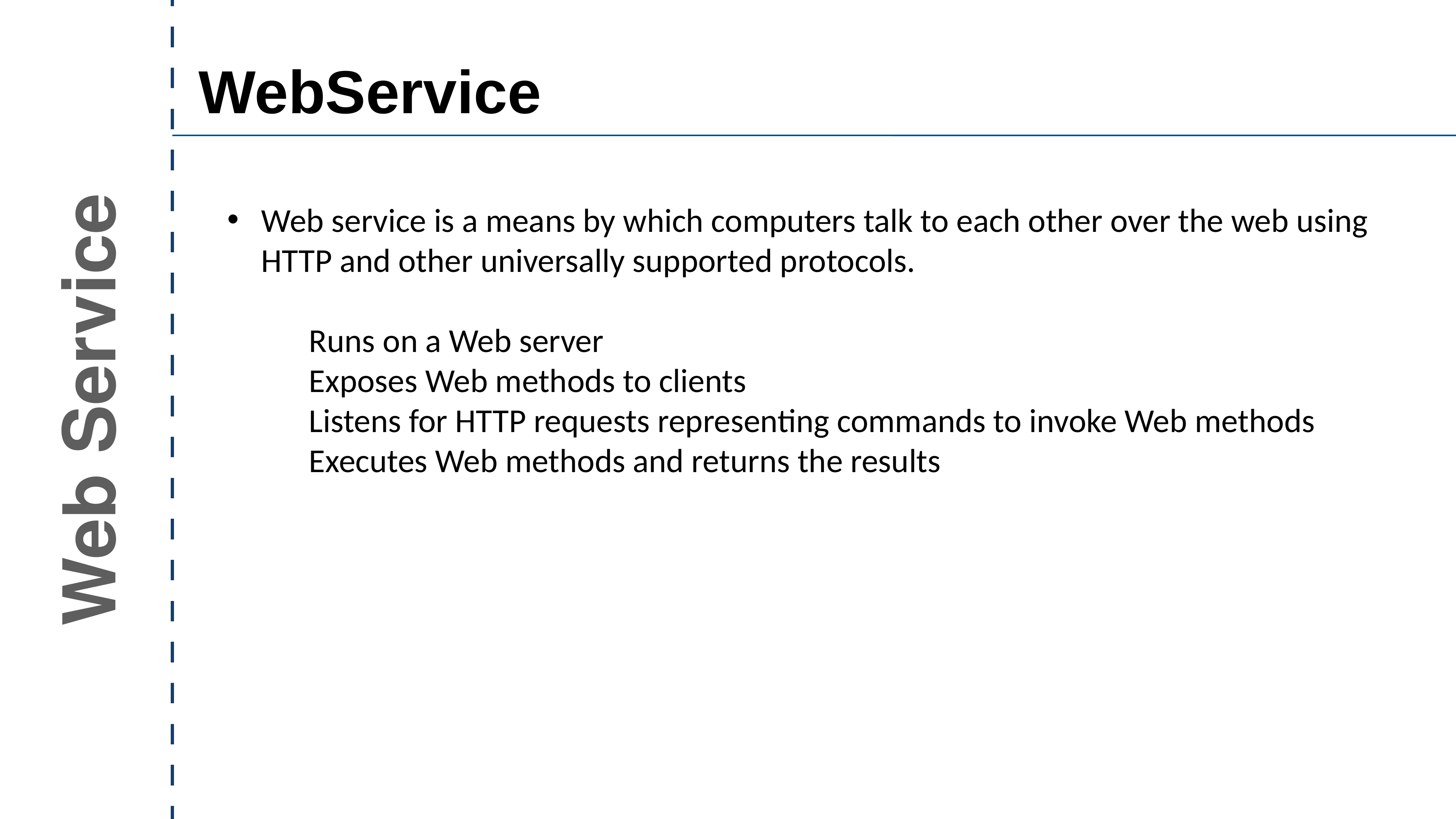

WebService

Web service is a means by which computers talk to each other over the web using HTTP and other universally supported protocols.

	Runs on a Web server
	Exposes Web methods to clients
	Listens for HTTP requests representing commands to invoke Web methods
	Executes Web methods and returns the results

Web Service